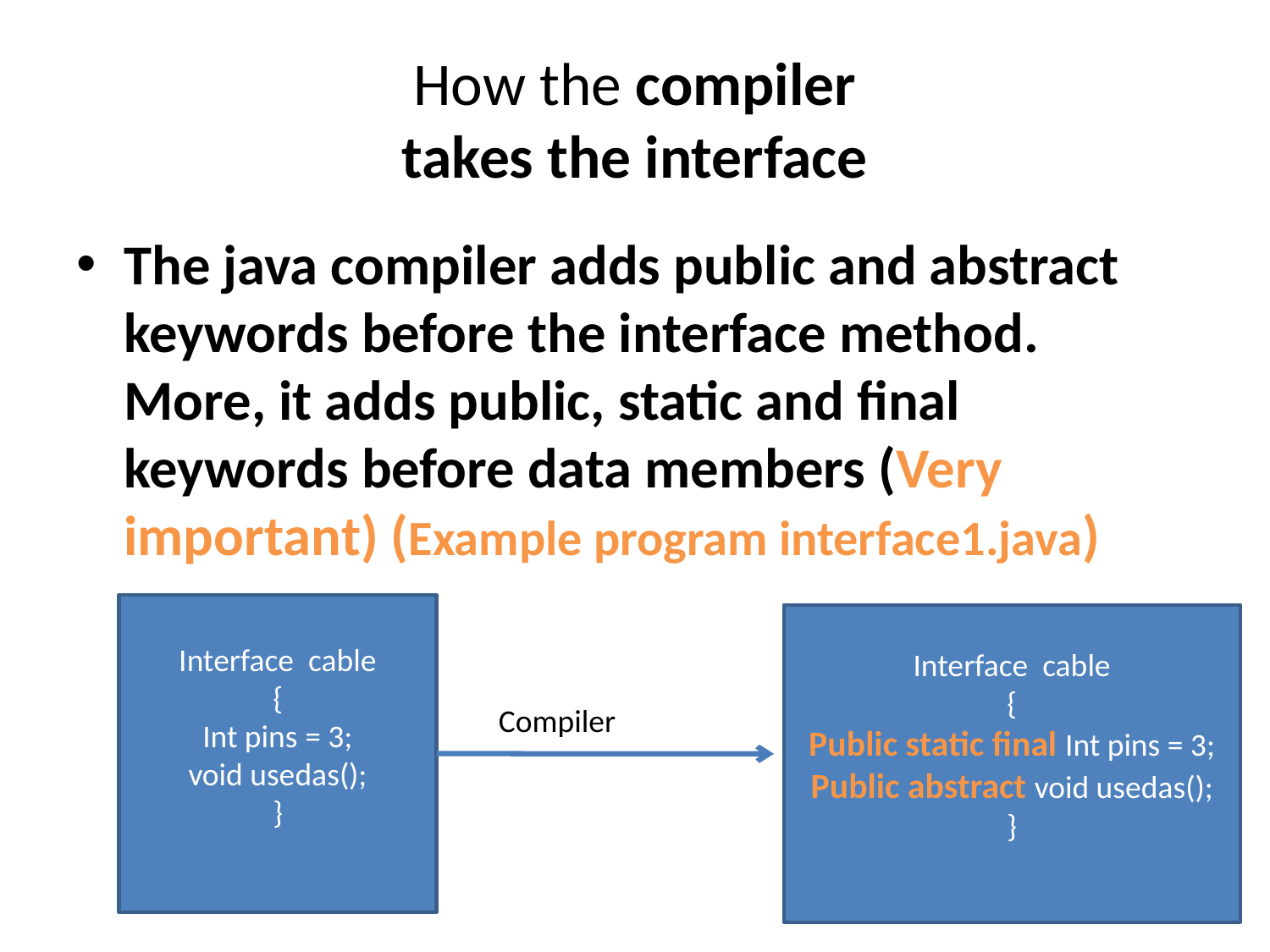

# How the compiler takes the interface
The java compiler adds public and abstract keywords before the interface method. More, it adds public, static and final keywords before data members (Very important) (Example program interface1.java)

Interface  cable
{
Int pins = 3;
void usedas();
}

Interface  cable
{
Public static final Int pins = 3;
Public abstract void usedas();
}

Compiler